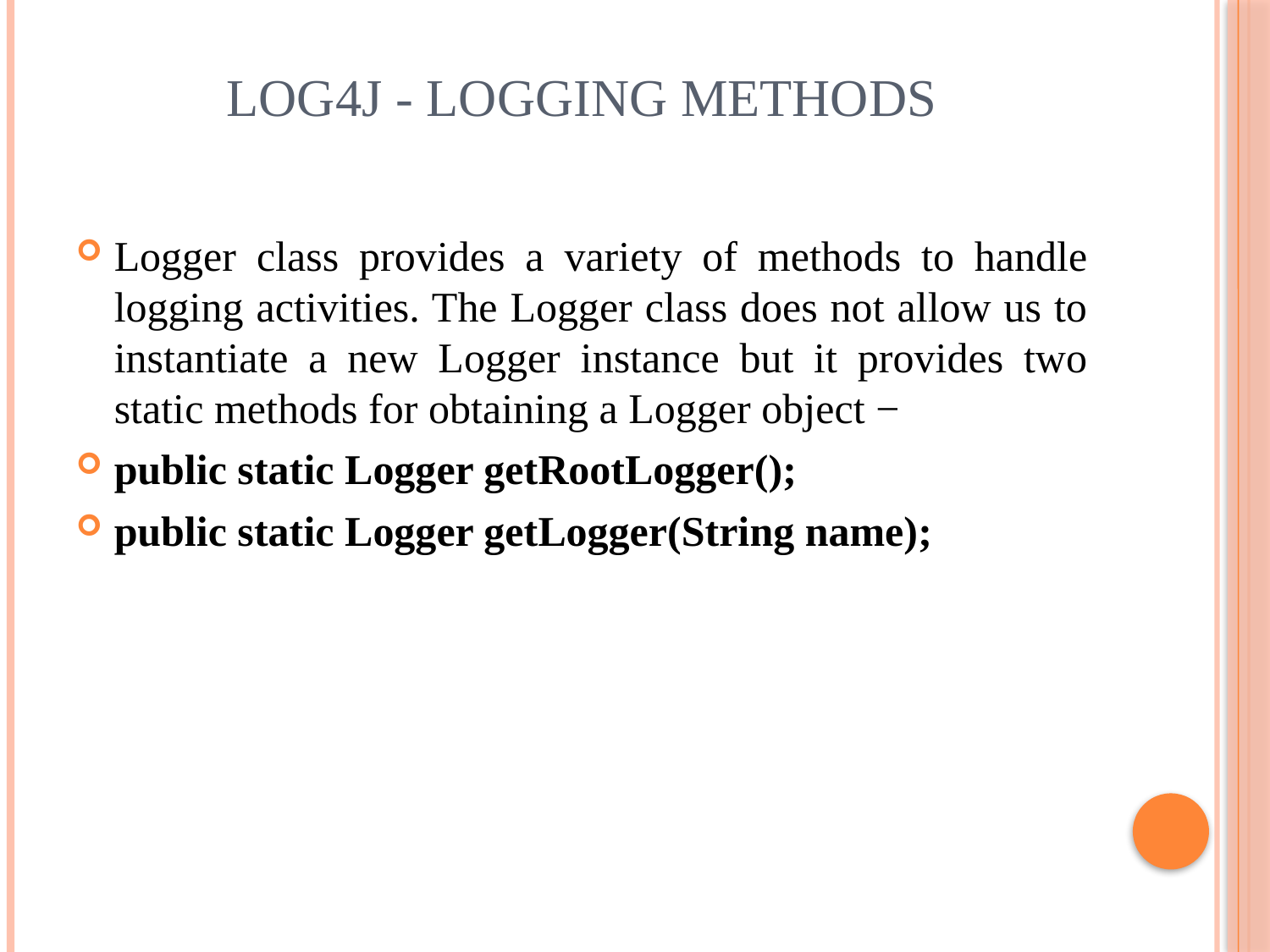

# log4j - Logging Methods
Logger class provides a variety of methods to handle logging activities. The Logger class does not allow us to instantiate a new Logger instance but it provides two static methods for obtaining a Logger object −
public static Logger getRootLogger();
public static Logger getLogger(String name);